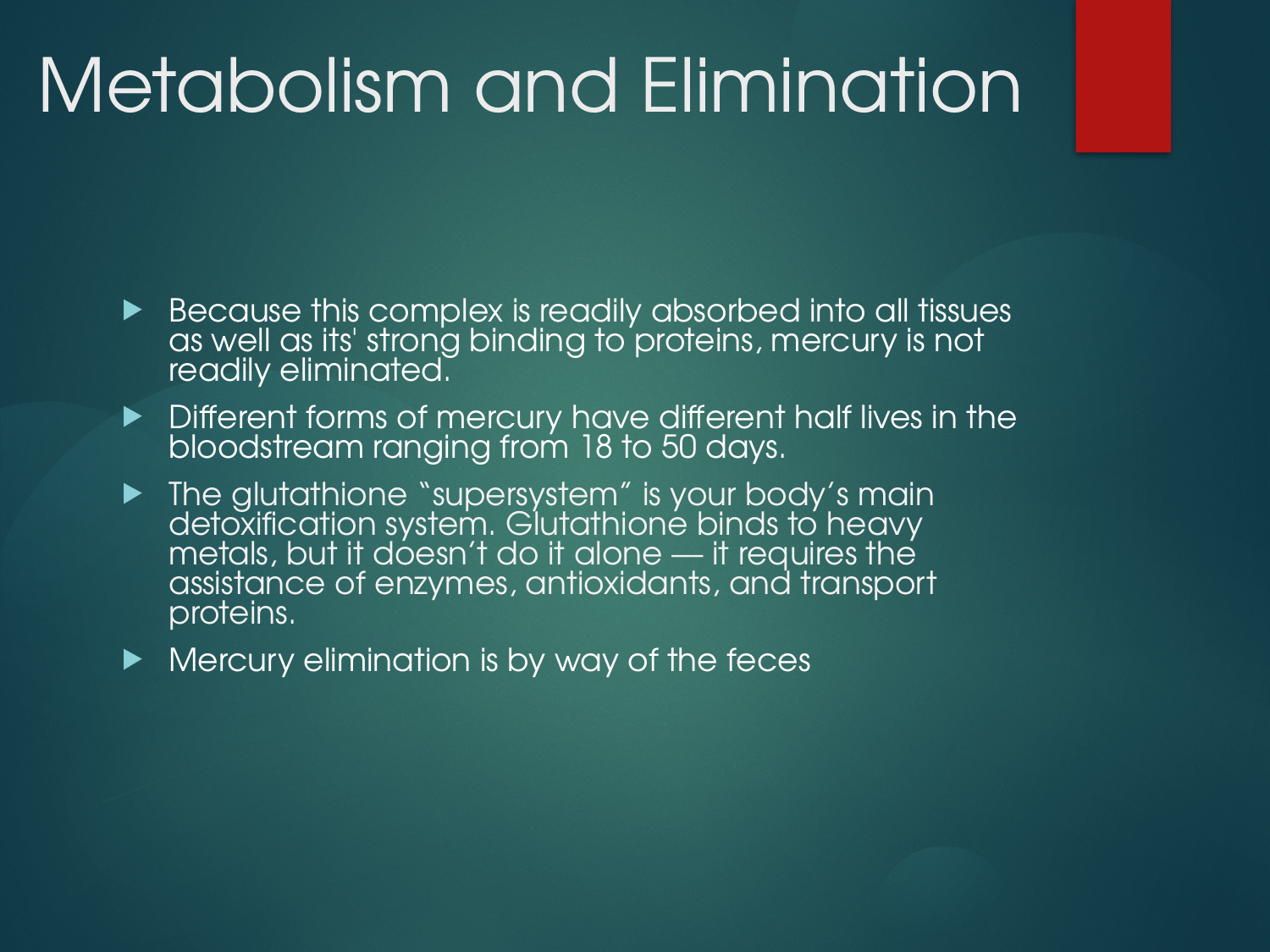

# Metabolism and Elimination
Because this complex is readily absorbed into all tissues as well as its' strong binding to proteins, mercury is not readily eliminated.
Different forms of mercury have different half lives in the bloodstream ranging from 18 to 50 days.
The glutathione “supersystem” is your body’s main detoxification system. Glutathione binds to heavy metals, but it doesn’t do it alone — it requires the assistance of enzymes, antioxidants, and transport proteins.
Mercury elimination is by way of the feces